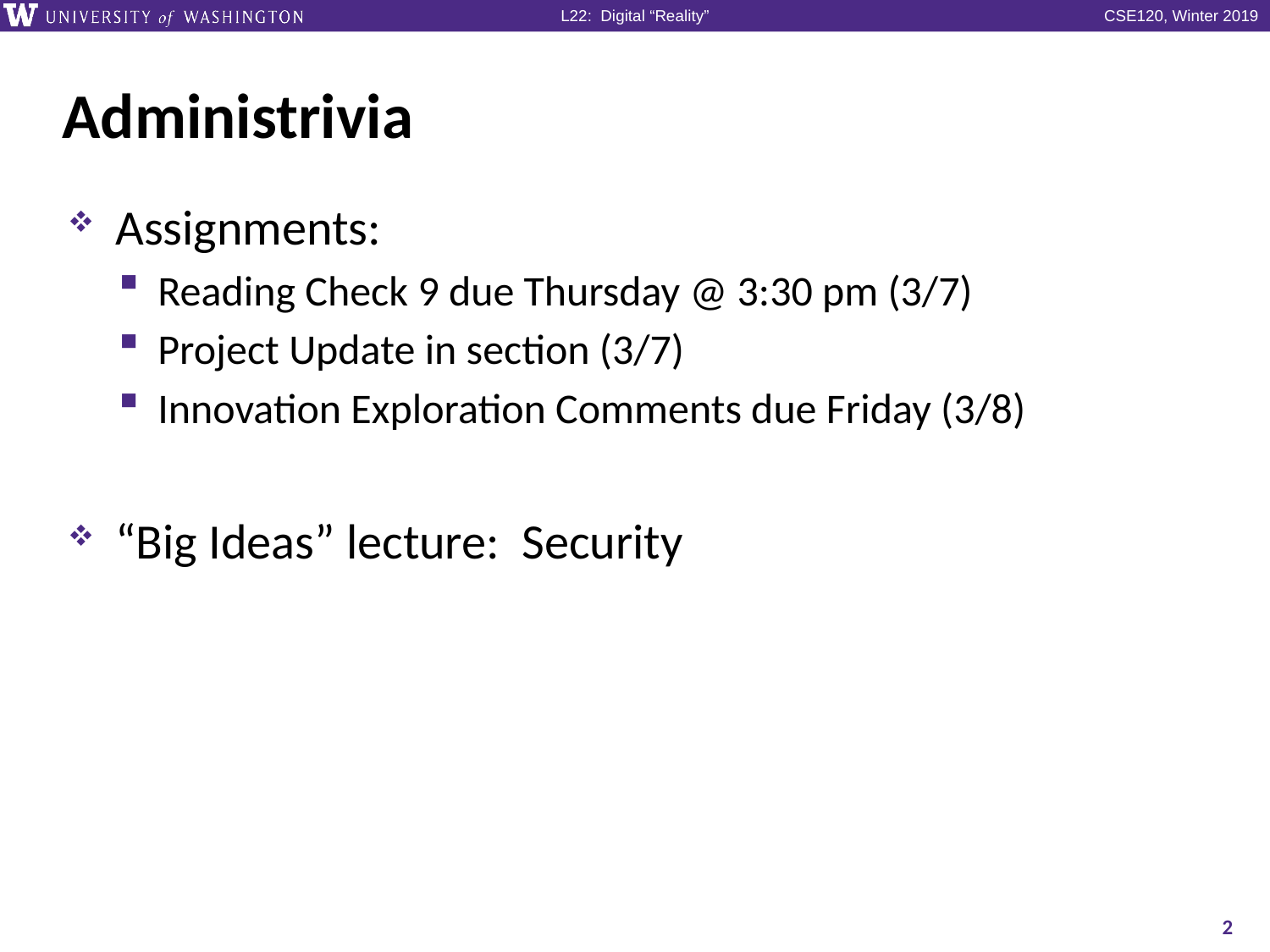

# Administrivia
Assignments:
Reading Check 9 due Thursday @ 3:30 pm (3/7)
Project Update in section (3/7)
Innovation Exploration Comments due Friday (3/8)

“Big Ideas” lecture:  Security

2